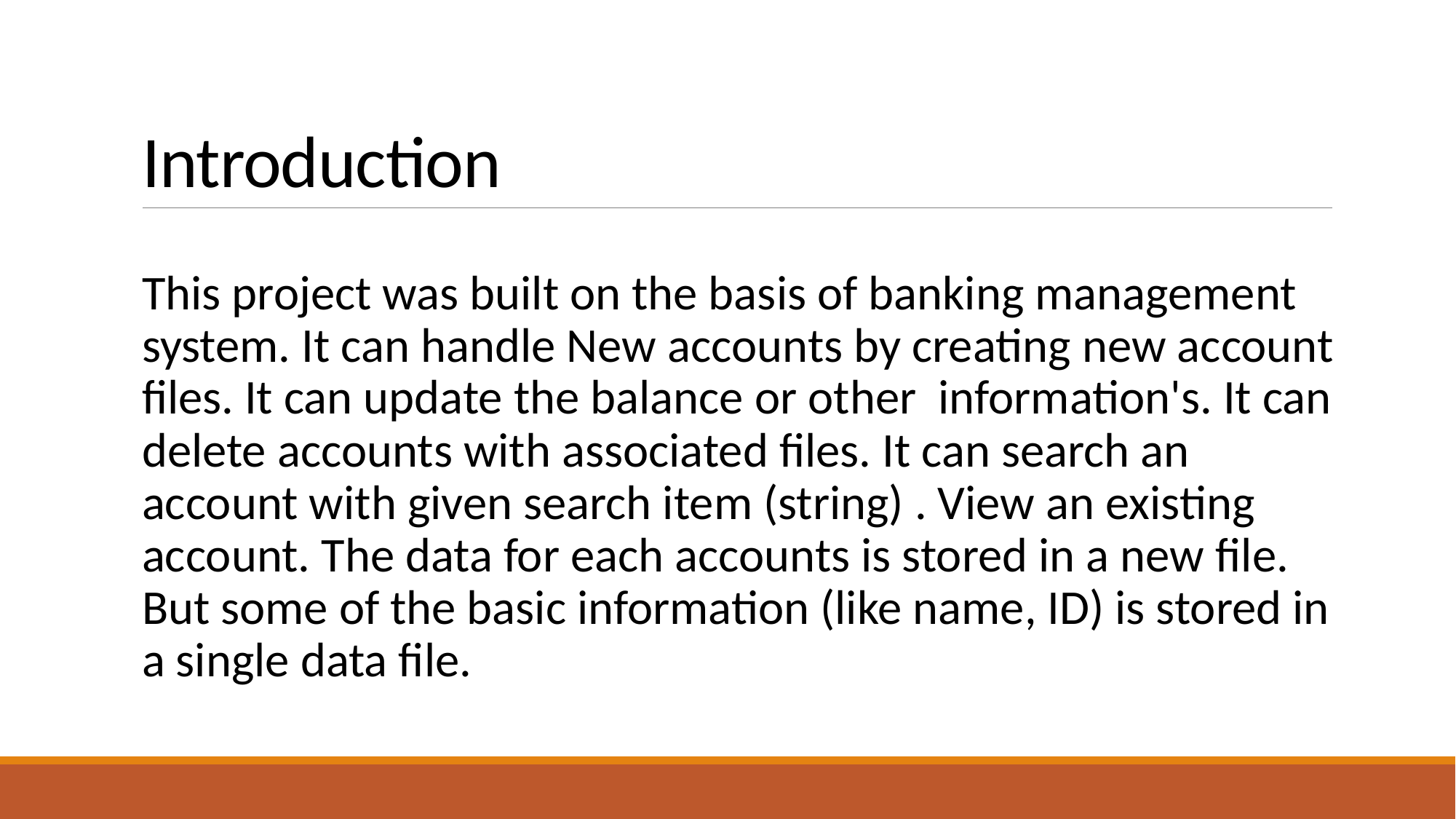

# Introduction
This project was built on the basis of banking management system. It can handle New accounts by creating new account files. It can update the balance or other  information's. It can delete accounts with associated files. It can search an account with given search item (string) . View an existing account. The data for each accounts is stored in a new file. But some of the basic information (like name, ID) is stored in a single data file.